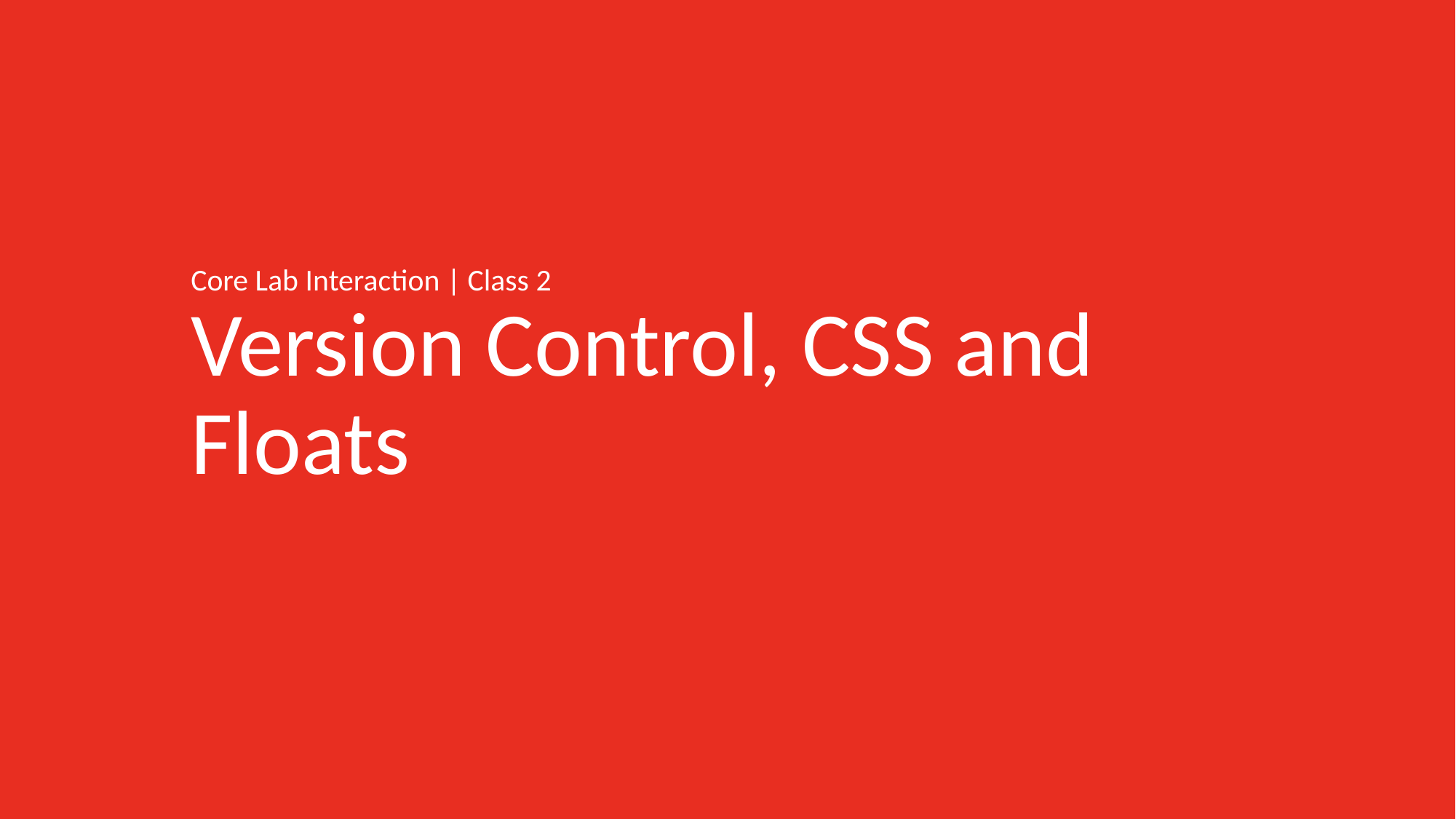

# Core Lab Interaction | Class 2 Version Control, CSS and Floats